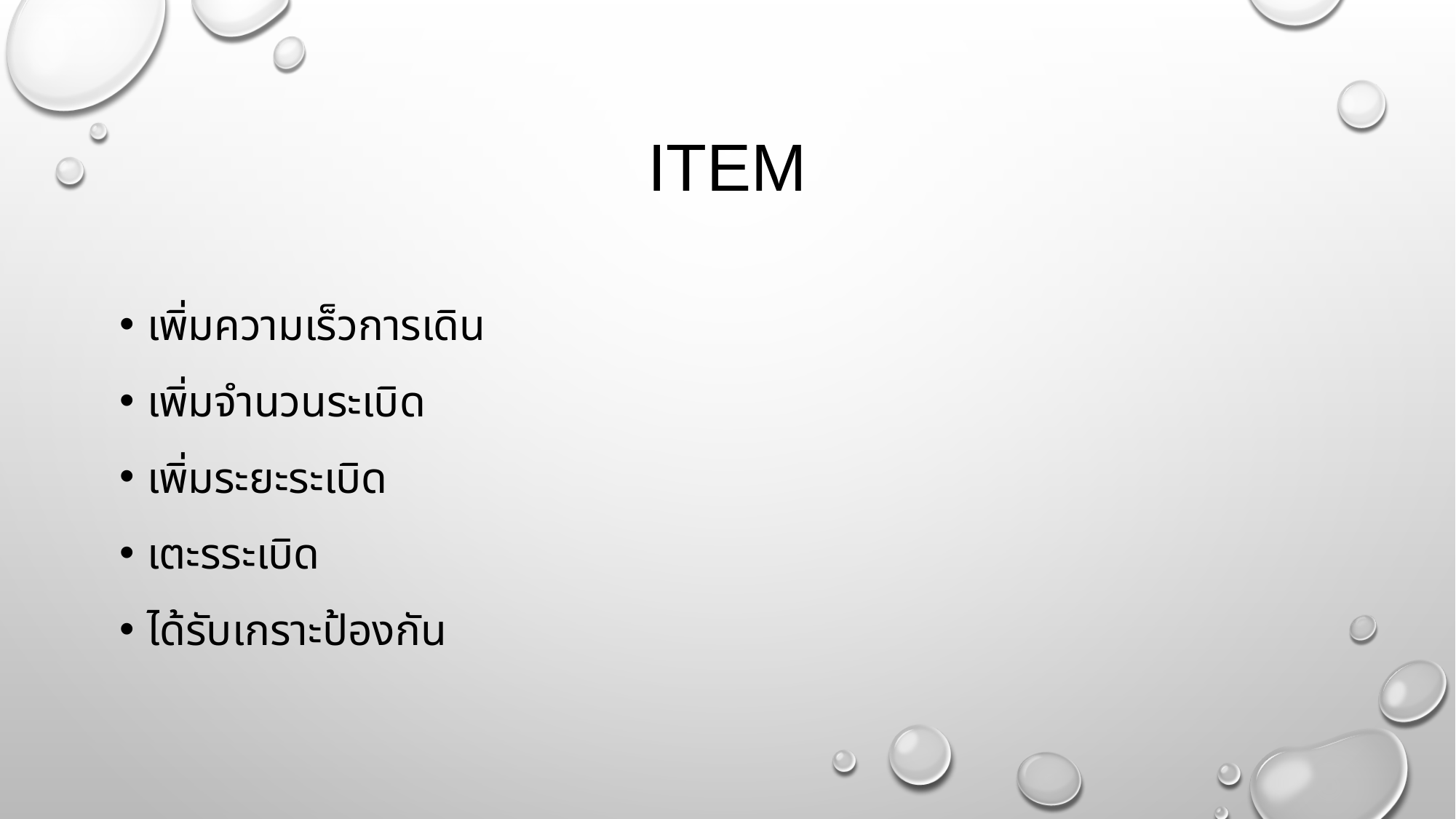

# Item
เพิ่มความเร็วการเดิน
เพิ่มจำนวนระเบิด
เพิ่มระยะระเบิด
เตะรระเบิด
ได้รับเกราะป้องกัน